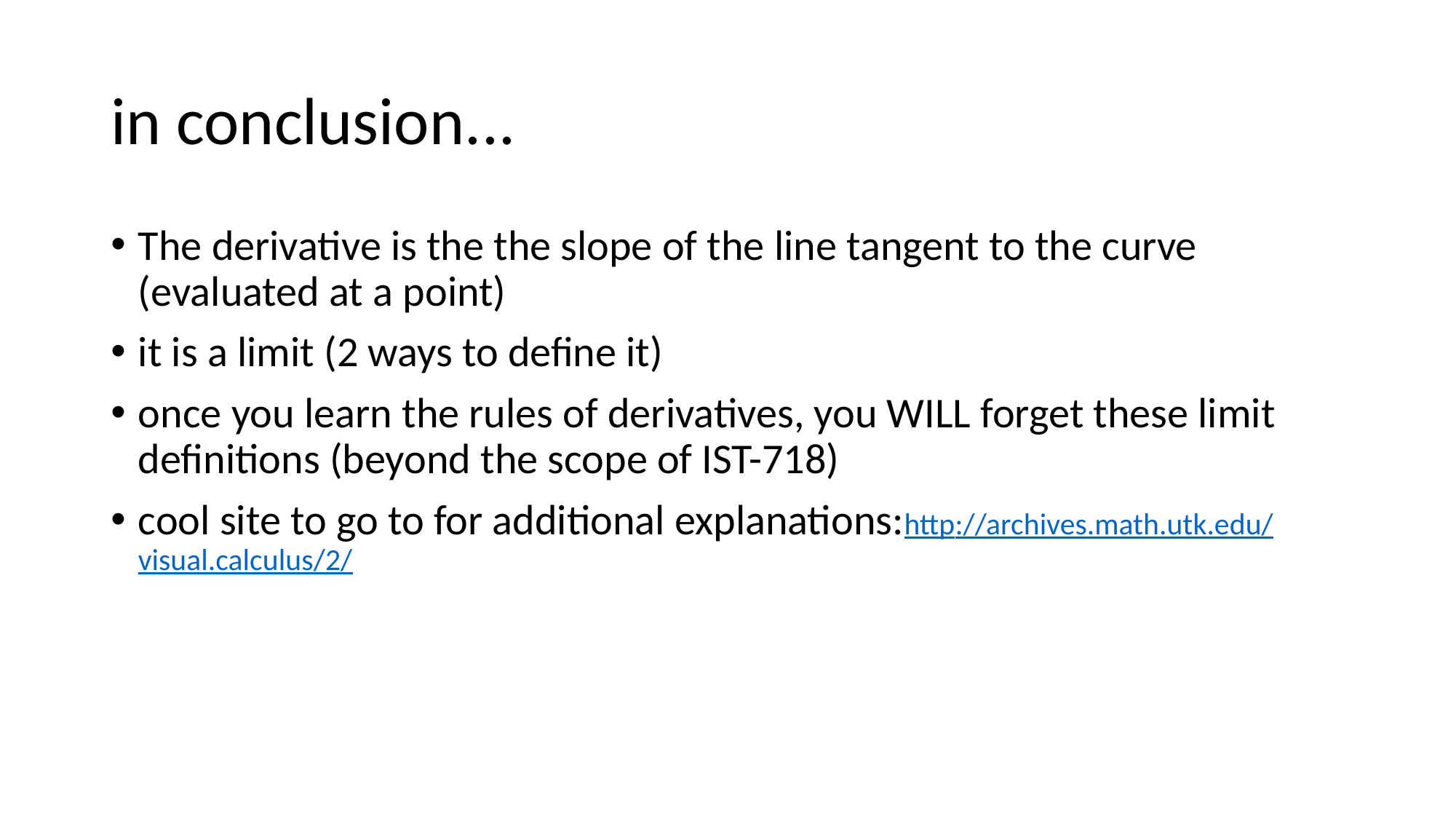

# in conclusion...
The derivative is the the slope of the line tangent to the curve (evaluated at a point)
it is a limit (2 ways to define it)
once you learn the rules of derivatives, you WILL forget these limit definitions (beyond the scope of IST-718)
cool site to go to for additional explanations:http://archives.math.utk.edu/visual.calculus/2/